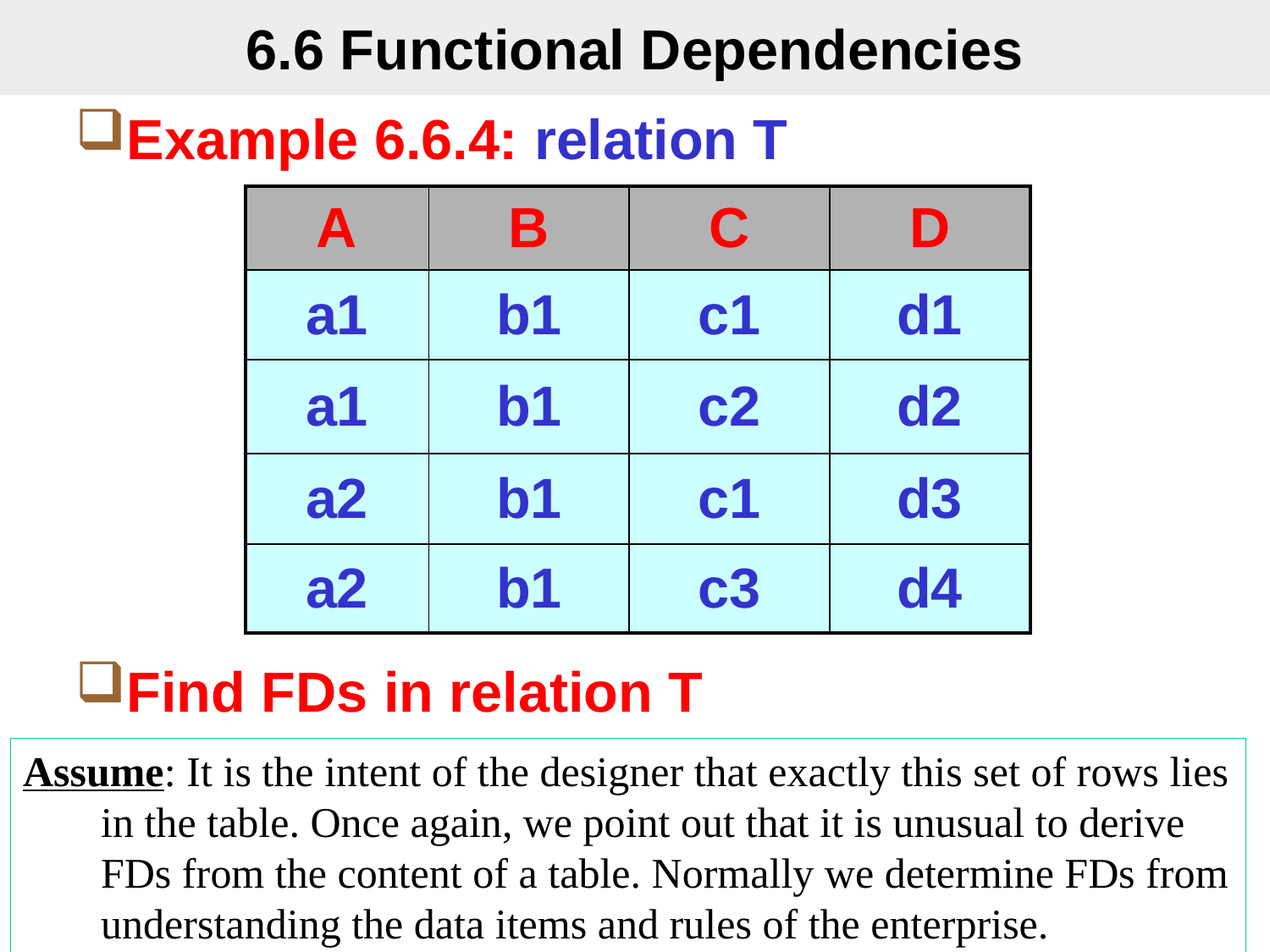

# 6.6 Functional Dependencies
Example 6.6.4: relation T

Find FDs in relation T
| A | B | C | D |
| --- | --- | --- | --- |
| a1 | b1 | c1 | d1 |
| a1 | b1 | c2 | d2 |
| a2 | b1 | c1 | d3 |
| a2 | b1 | c3 | d4 |
Assume: It is the intent of the designer that exactly this set of rows lies in the table. Once again, we point out that it is unusual to derive FDs from the content of a table. Normally we determine FDs from understanding the data items and rules of the enterprise.

Database Principles & Programming
41